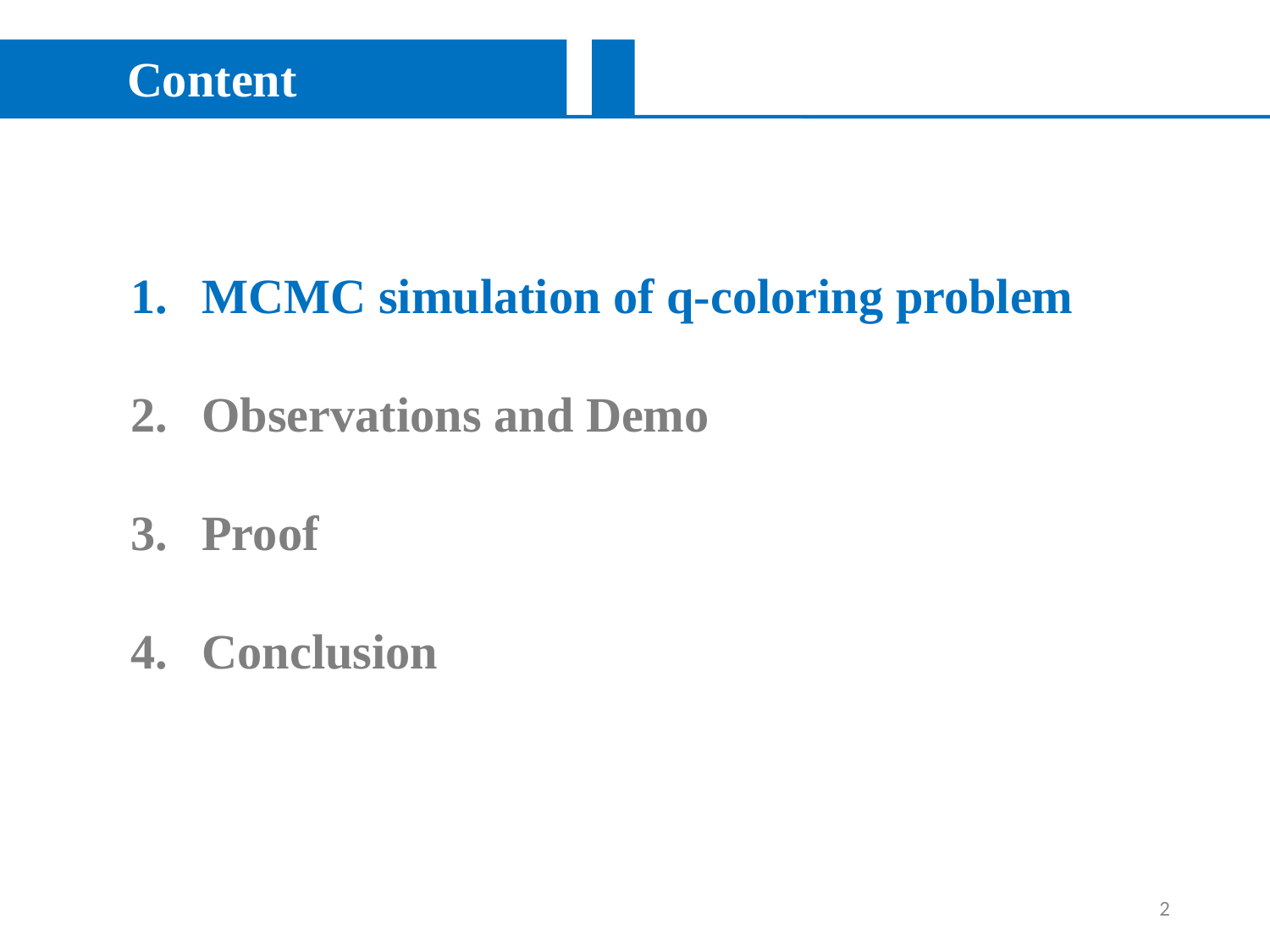

Content

MCMC simulation of q-coloring problem
Observations and Demo
Proof
Conclusion

2
2